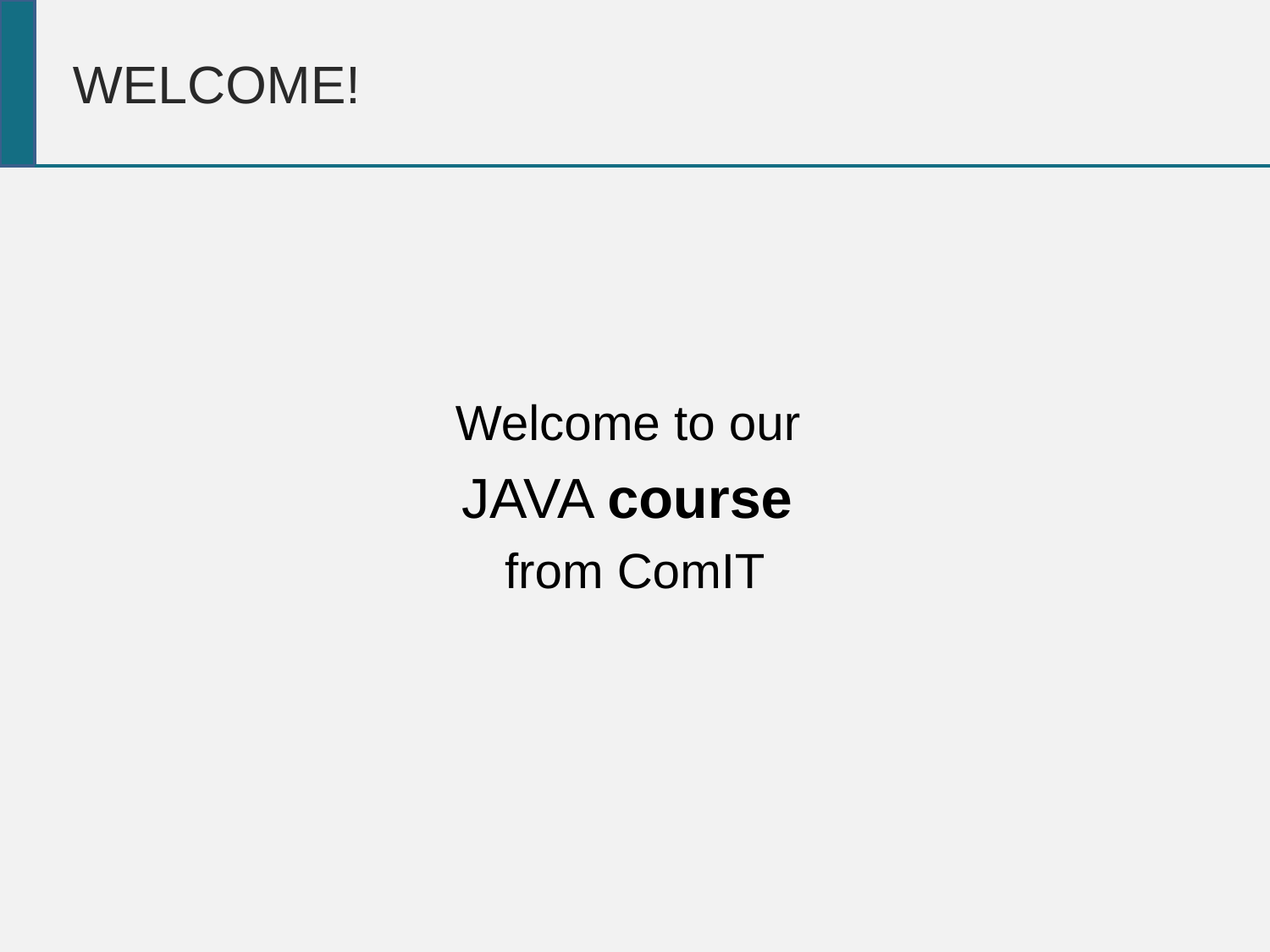

WELCOME!

Welcome to our
JAVA course
from ComIT